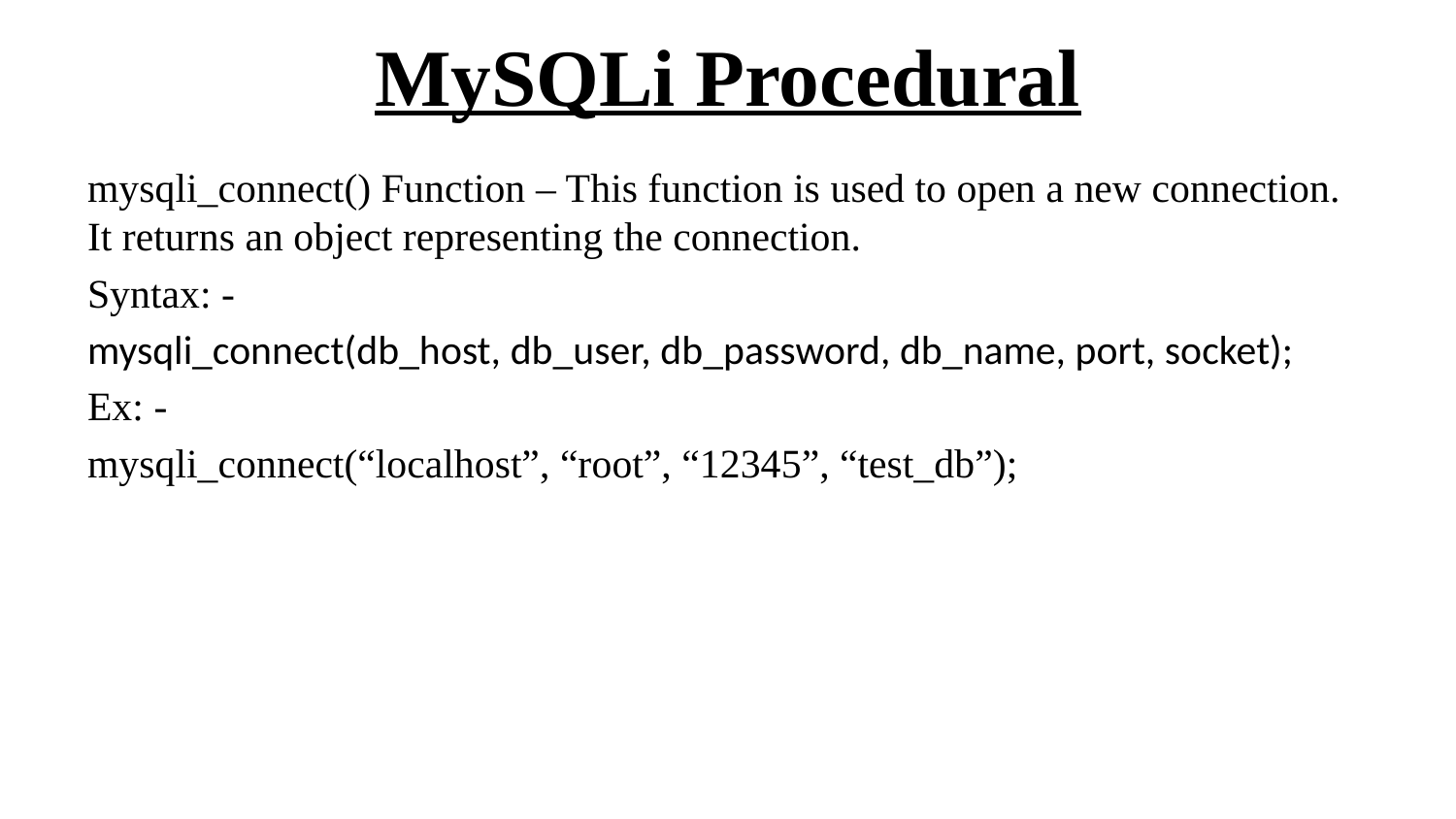

# MySQLi Procedural
mysqli_connect() Function – This function is used to open a new connection. It returns an object representing the connection.
Syntax: -
mysqli_connect(db_host, db_user, db_password, db_name, port, socket);
Ex: -
mysqli_connect(“localhost”, “root”, “12345”, “test_db”);